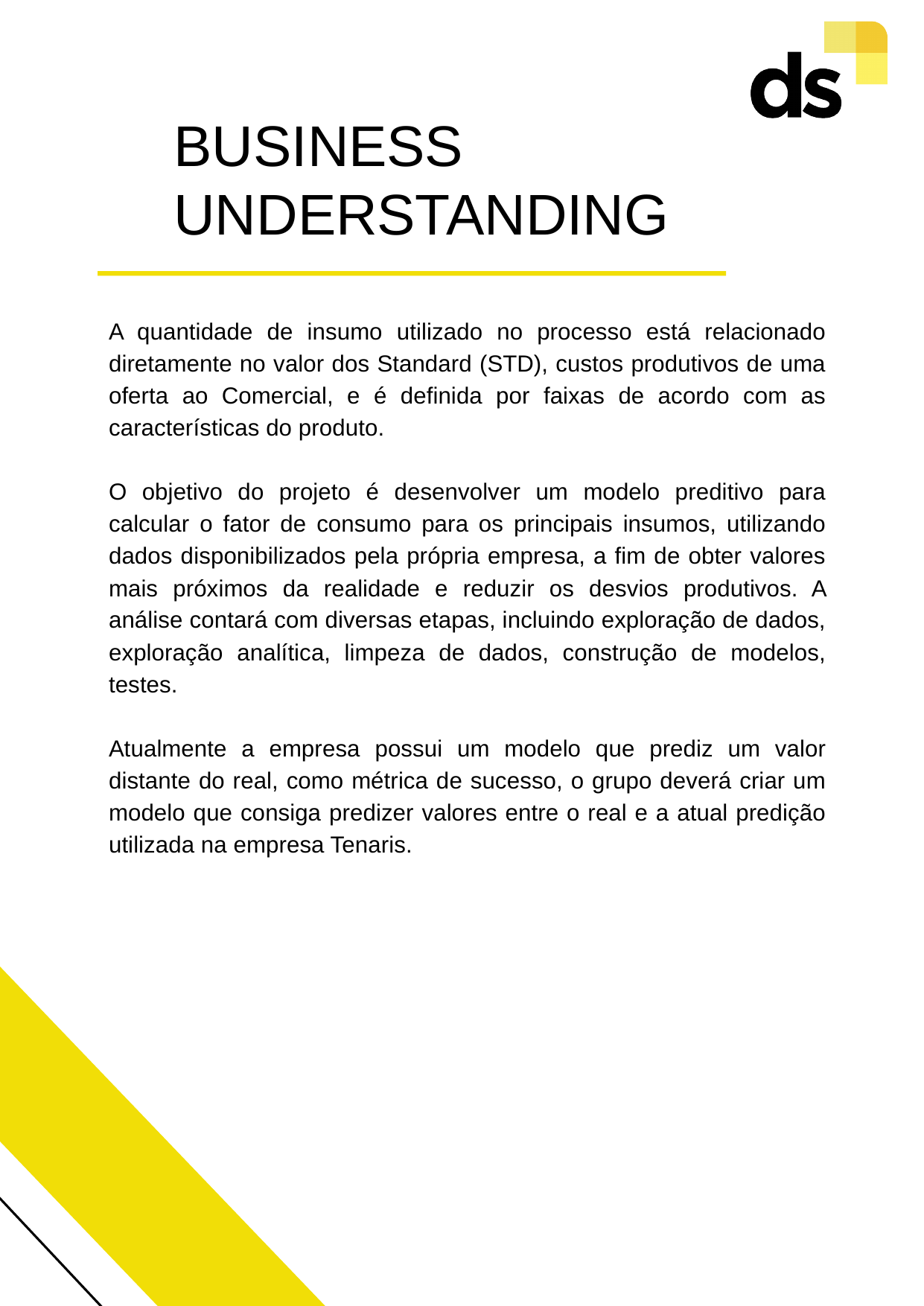

BUSINESS UNDERSTANDING

A quantidade de insumo utilizado no processo está relacionado diretamente no valor dos Standard (STD), custos produtivos de uma oferta ao Comercial, e é definida por faixas de acordo com as características do produto.

O objetivo do projeto é desenvolver um modelo preditivo para calcular o fator de consumo para os principais insumos, utilizando dados disponibilizados pela própria empresa, a fim de obter valores mais próximos da realidade e reduzir os desvios produtivos. A análise contará com diversas etapas, incluindo exploração de dados, exploração analítica, limpeza de dados, construção de modelos, testes.

Atualmente a empresa possui um modelo que prediz um valor distante do real, como métrica de sucesso, o grupo deverá criar um modelo que consiga predizer valores entre o real e a atual predição utilizada na empresa Tenaris.